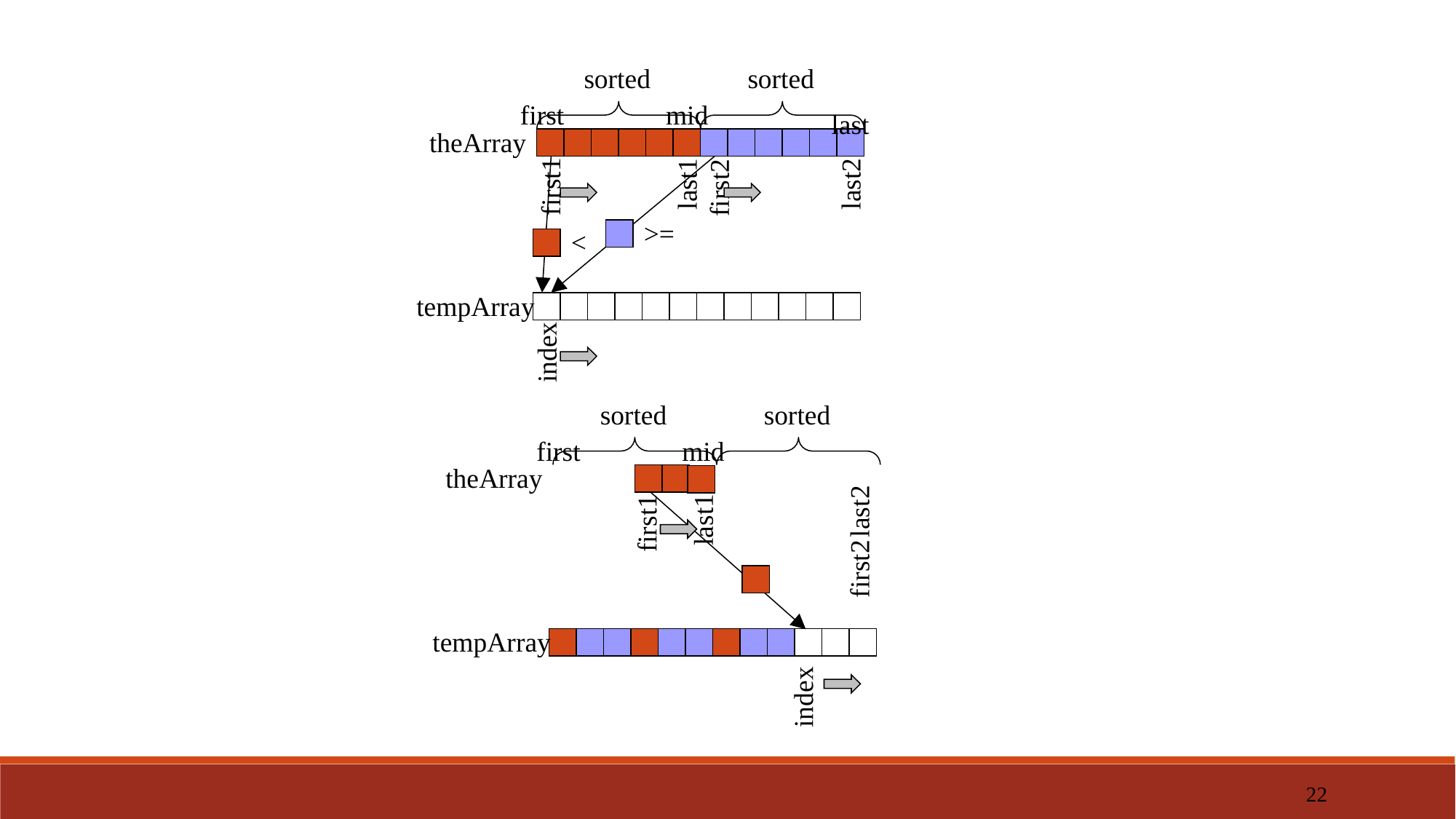

sorted
sorted
first
mid
last
theArray

last1
last2
first1
first2

>=
<

tempArray

index

sorted
sorted
first
mid
theArray

last2

last1
first1

first2

tempArray

index
22